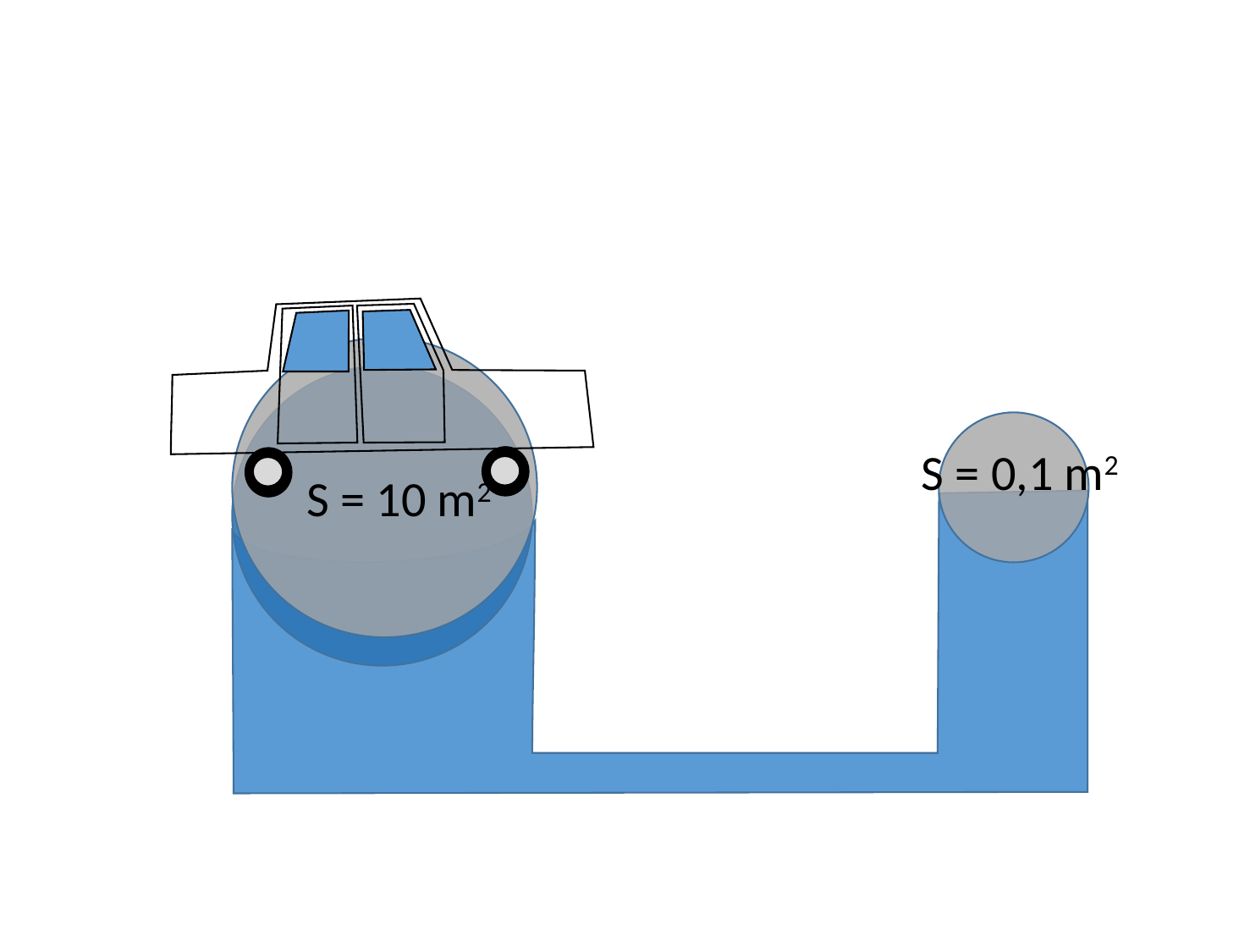

S = 0,1 m2
S = 10 m2